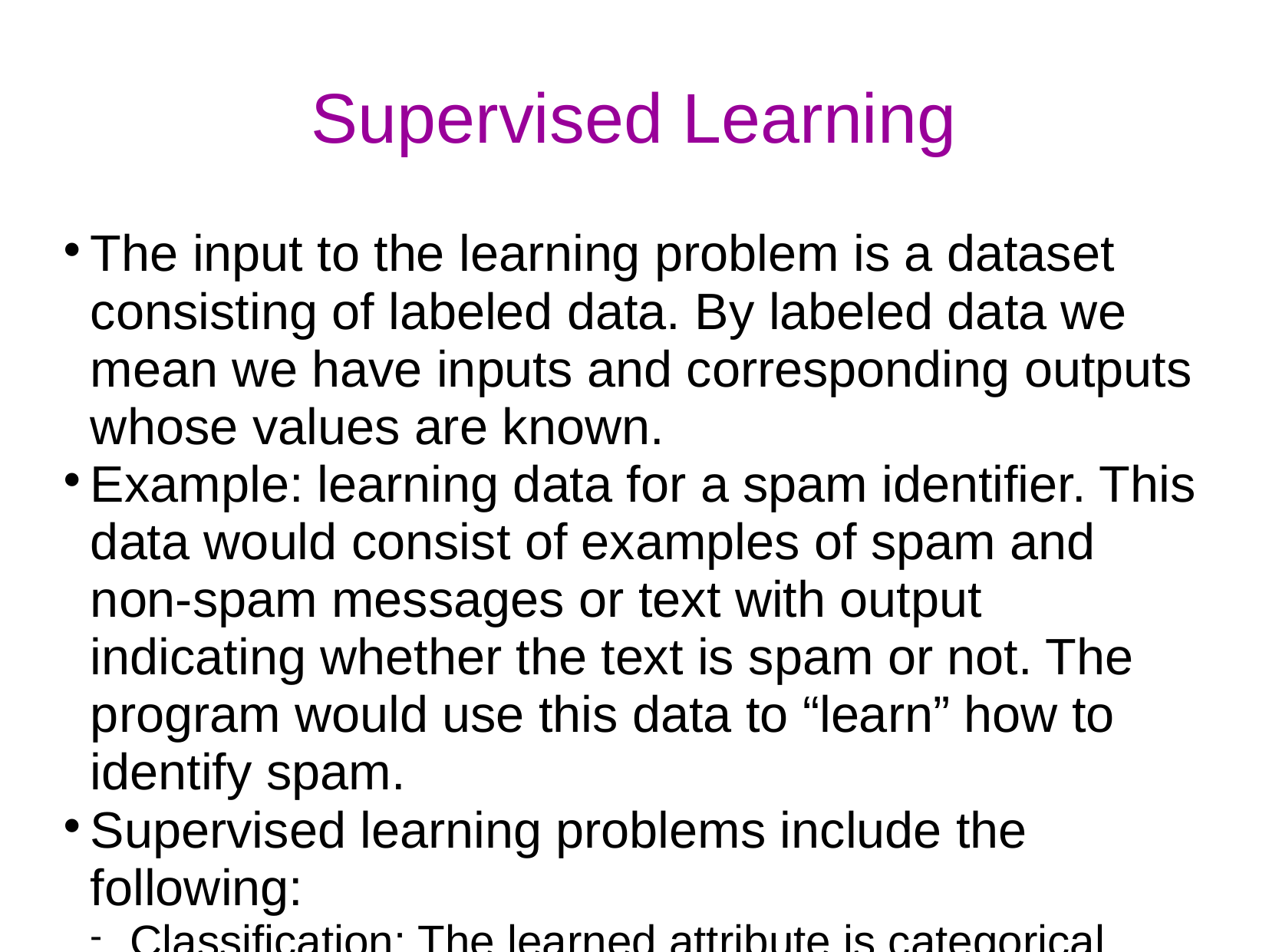

Supervised Learning
The input to the learning problem is a dataset consisting of labeled data. By labeled data we mean we have inputs and corresponding outputs whose values are known.
Example: learning data for a spam identifier. This data would consist of examples of spam and non-spam messages or text with output indicating whether the text is spam or not. The program would use this data to “learn” how to identify spam.
Supervised learning problems include the following:
 Classification: The learned attribute is categorical (nominal) or discrete
  Regression: The learned attribute is numeric/continuous